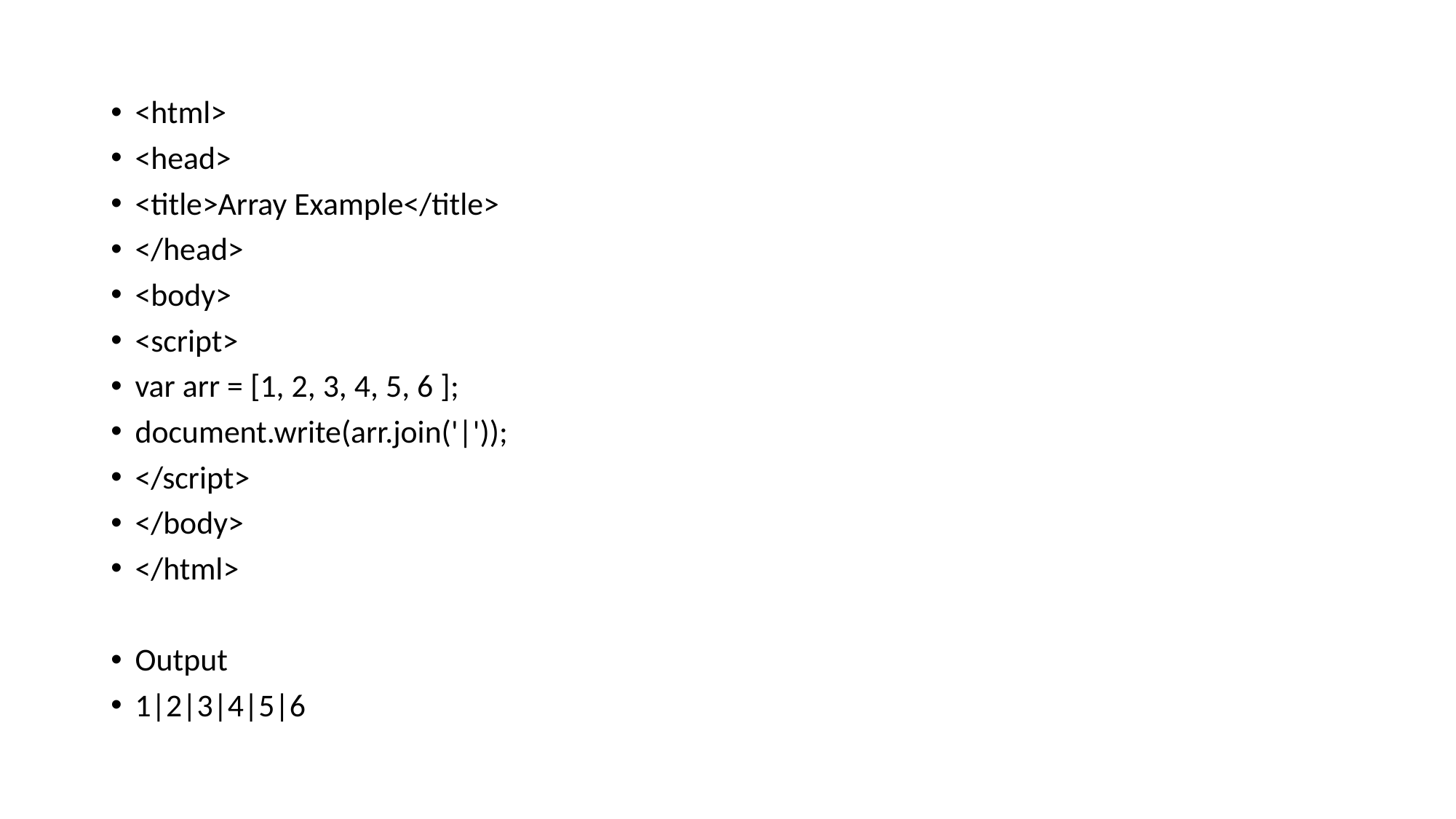

<html>
<head>
<title>Array Example</title>
</head>
<body>
<script>
var arr = [1, 2, 3, 4, 5, 6 ];
document.write(arr.join('|'));
</script>
</body>
</html>

Output
1|2|3|4|5|6